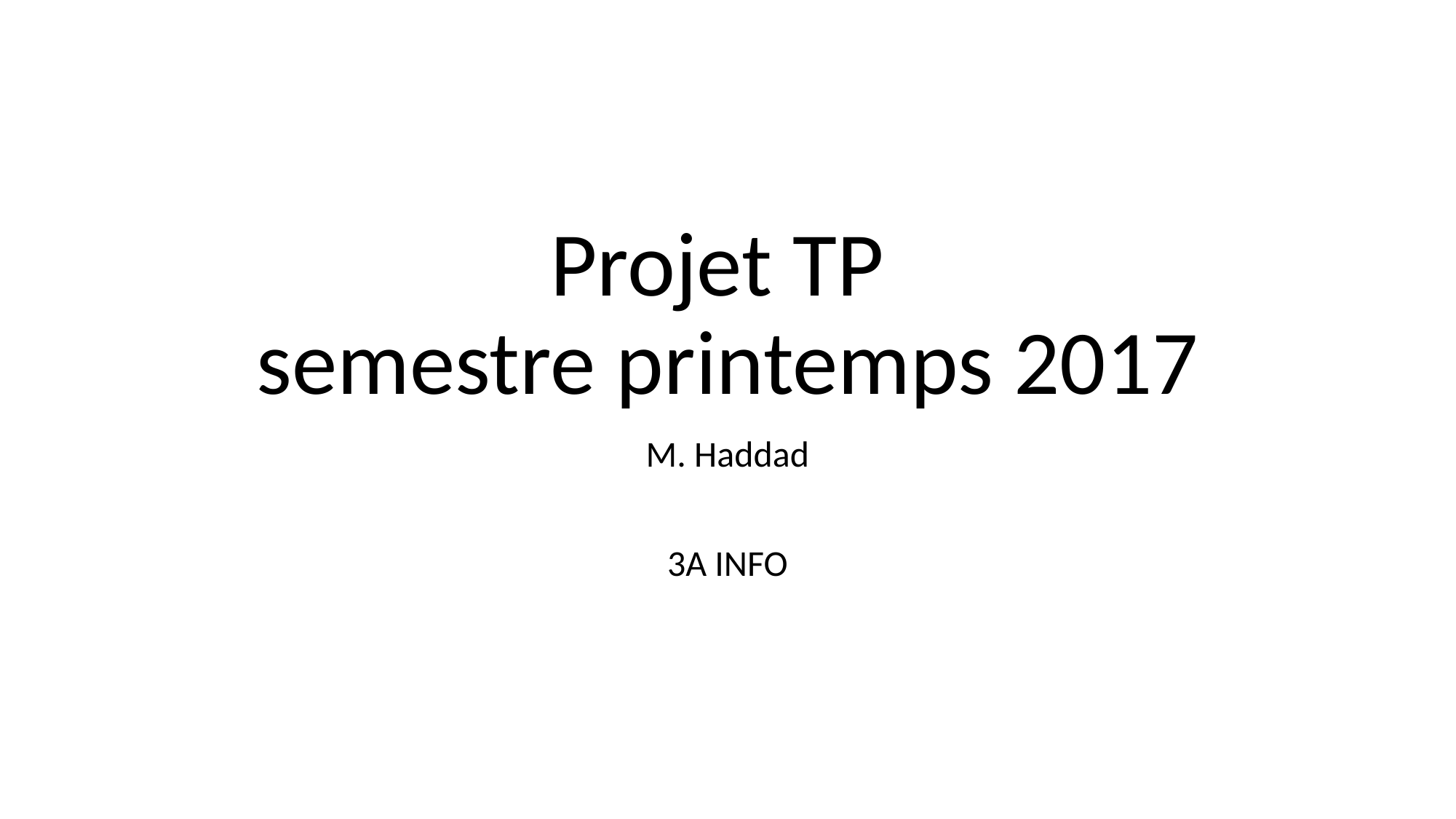

# Projet TP semestre printemps 2017
M. Haddad

3A INFO